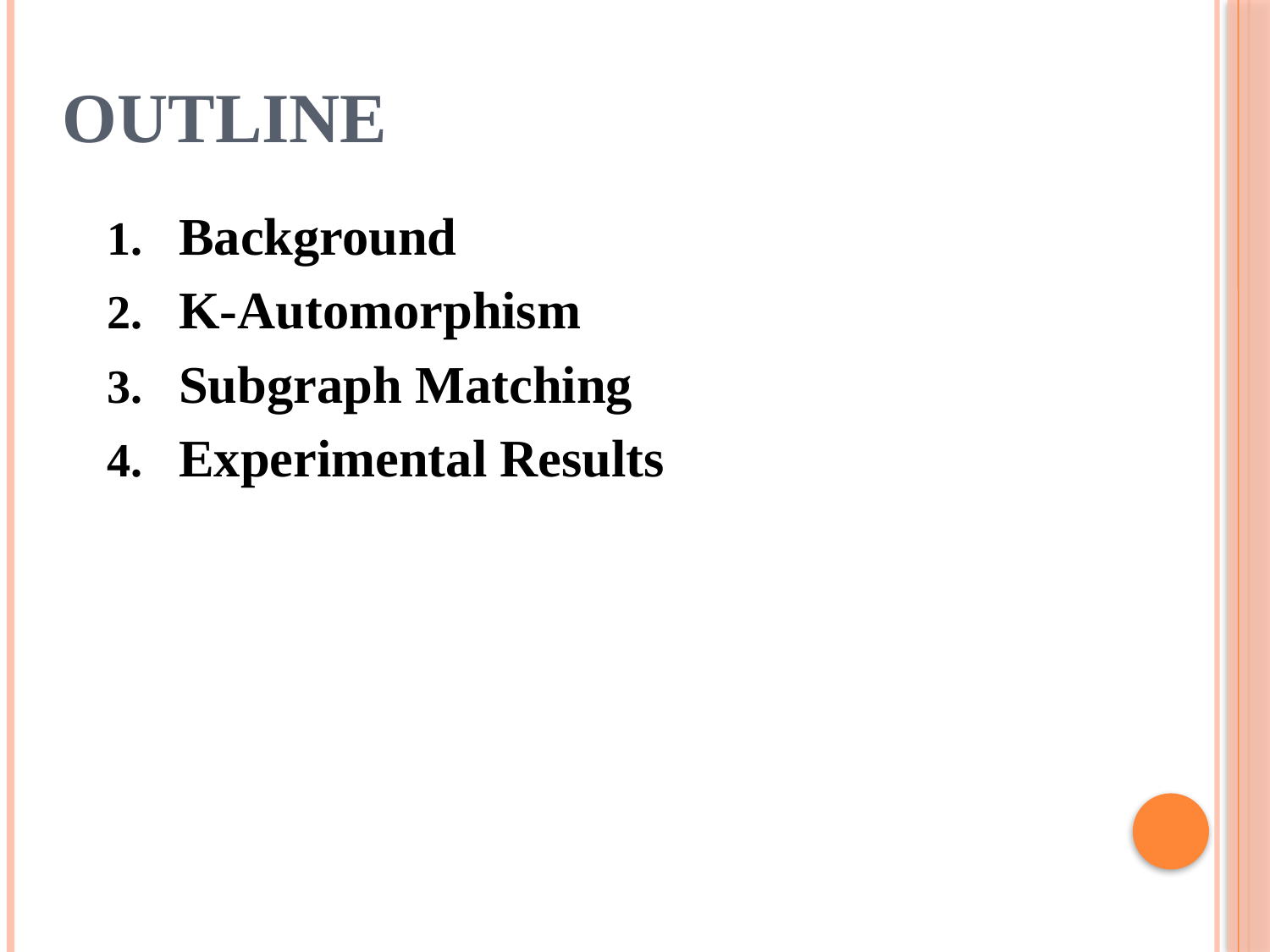

Outline
Background
K-Automorphism
Subgraph Matching
Experimental Results